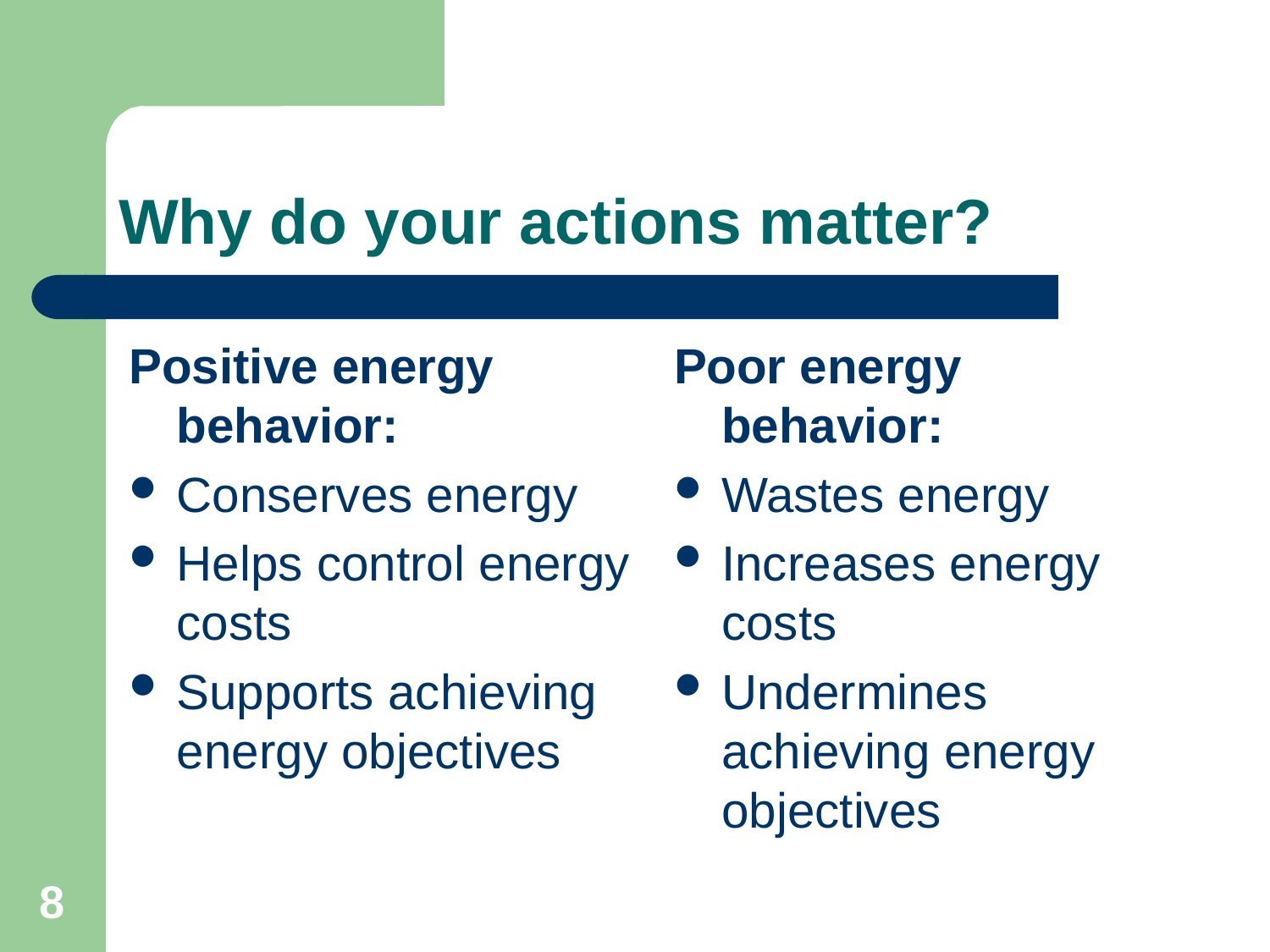

# Why do your actions matter?
Positive energy behavior:
Conserves energy
Helps control energy costs
Supports achieving energy objectives

Poor energy behavior:
Wastes energy
Increases energy costs
Undermines achieving energy objectives

8